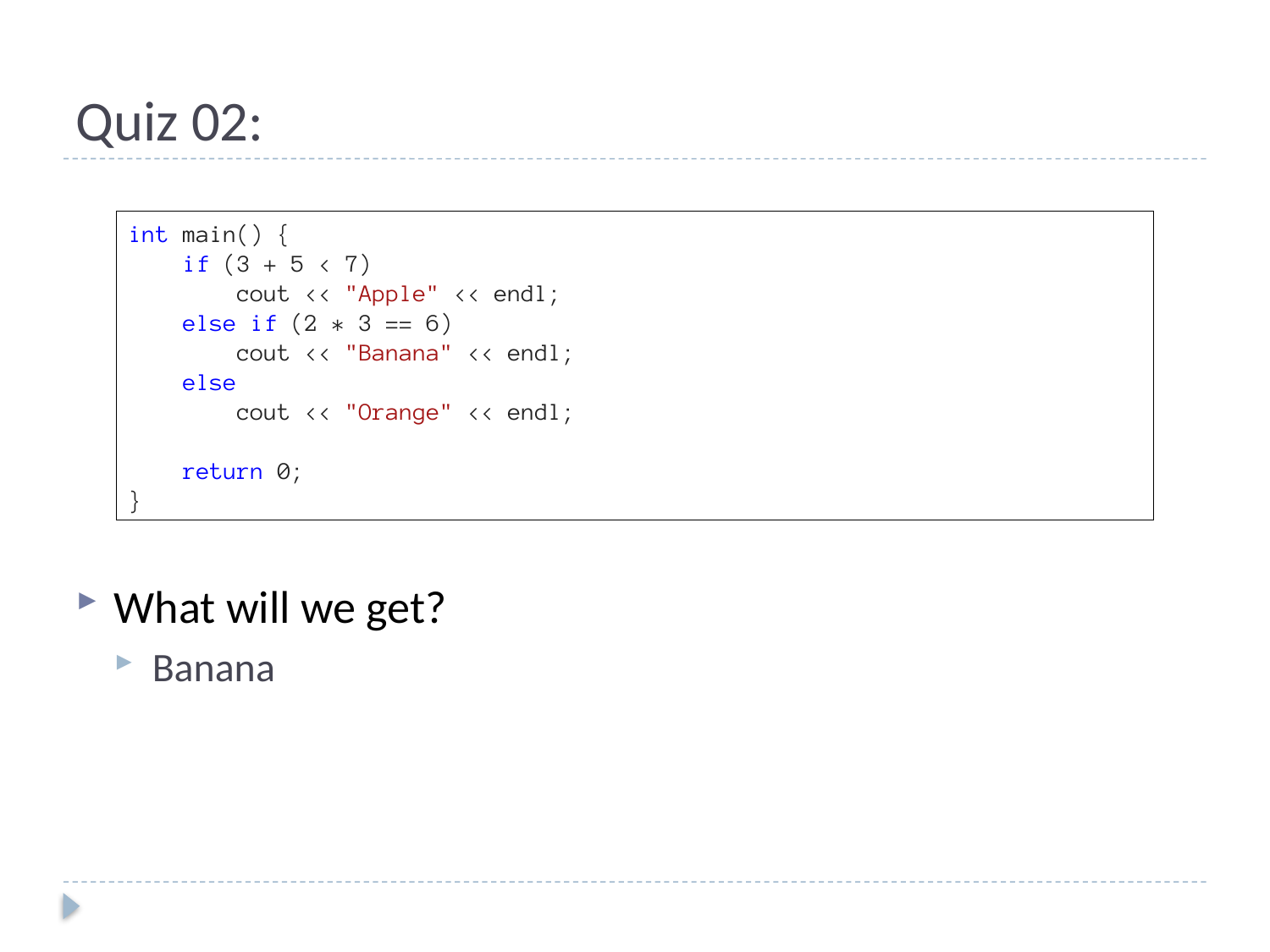

# Quiz 02:
int main() {
    if (3 + 5 < 7)
        cout << "Apple" << endl;
    else if (2 * 3 == 6)
        cout << "Banana" << endl;
    else
        cout << "Orange" << endl;
    return 0;
}
What will we get?
Banana